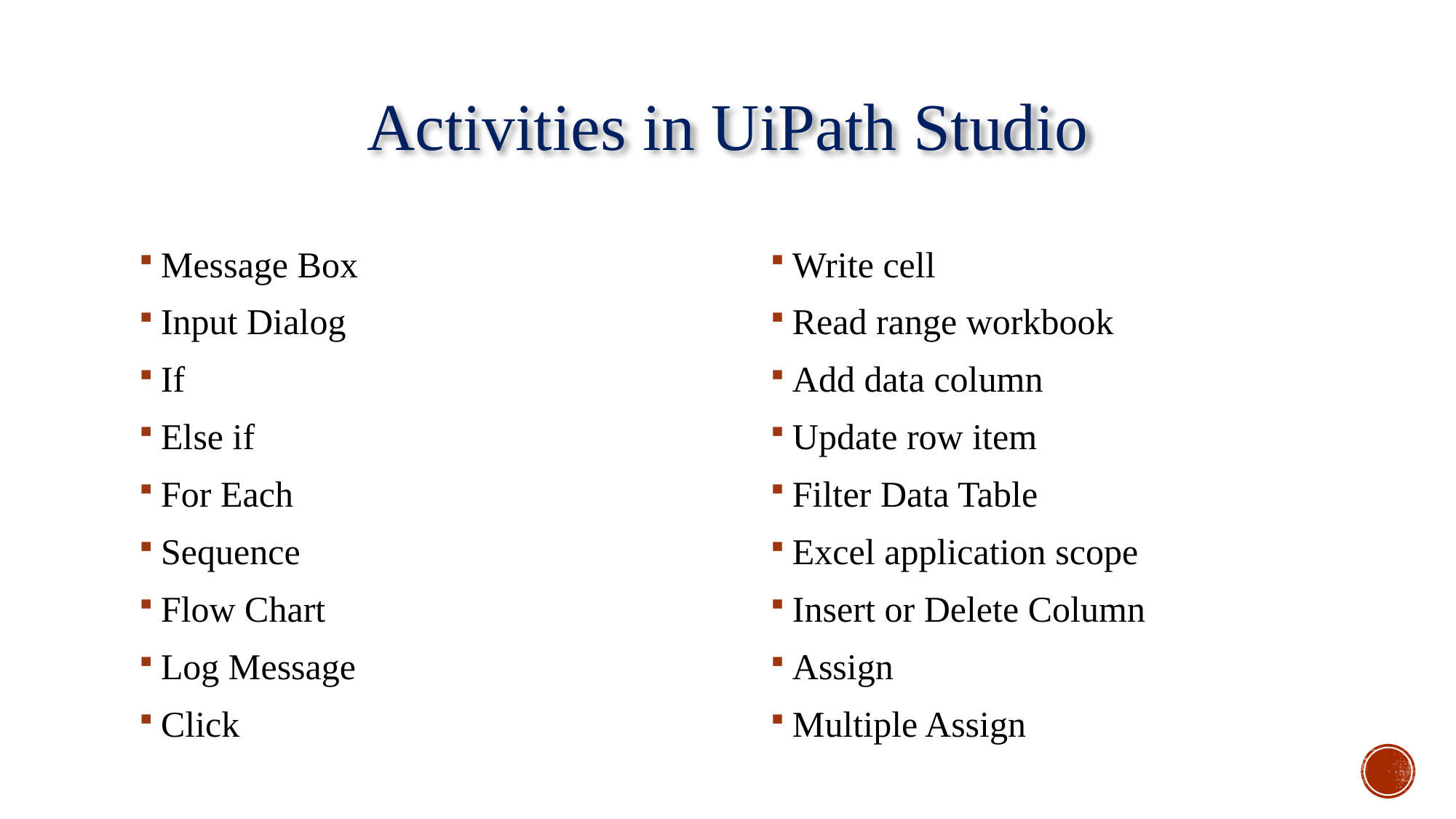

# Activities in UiPath Studio
Message Box
Input Dialog
If
Else if
For Each
Sequence
Flow Chart
Log Message
Click
Write cell
Read range workbook
Add data column
Update row item
Filter Data Table
Excel application scope
Insert or Delete Column
Assign
Multiple Assign